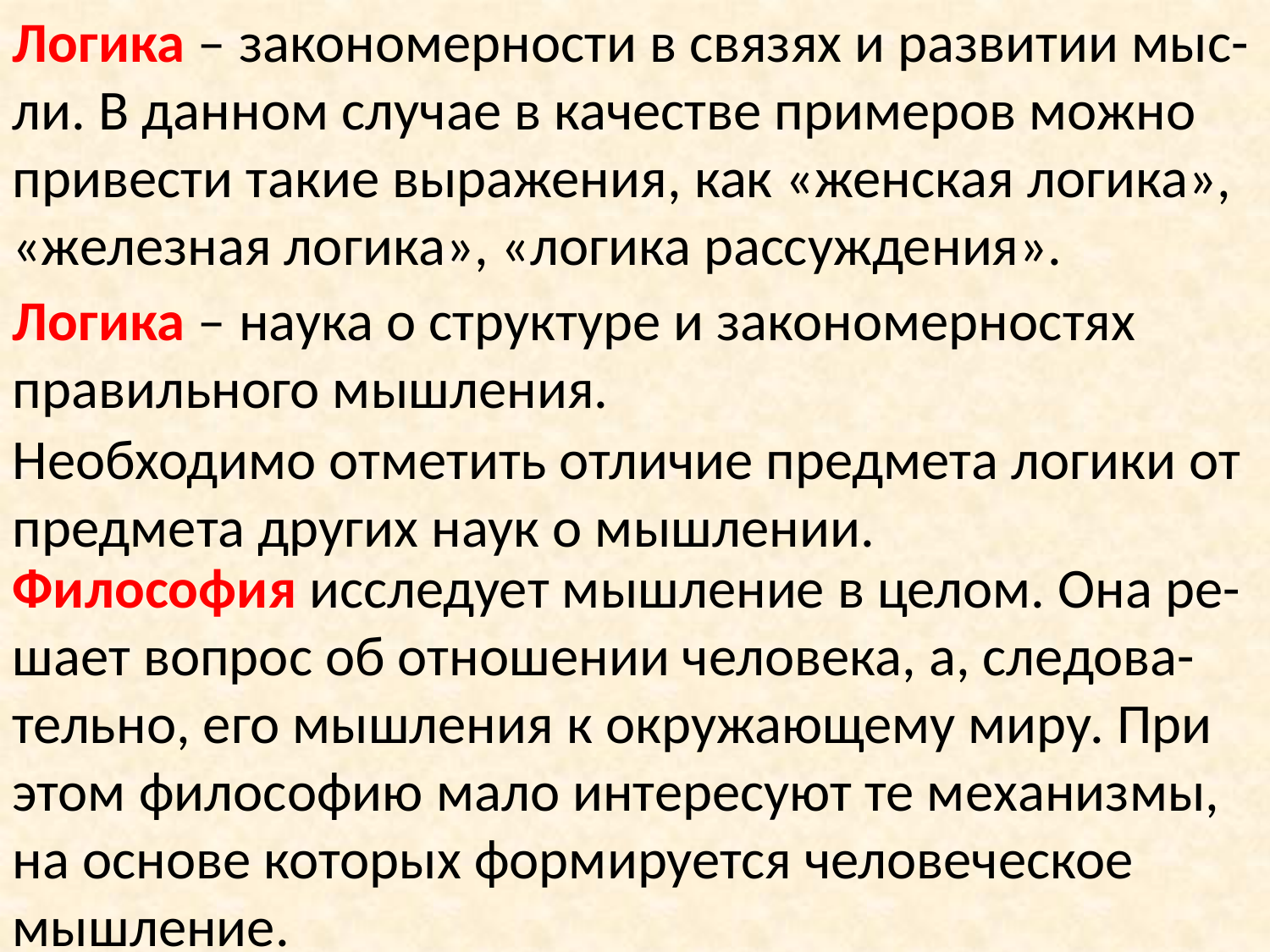

Логика – закономерности в связях и развитии мыс-ли. В данном случае в качестве примеров можно привести такие выражения, как «женская логика», «железная логика», «логика рассуждения».
Логика – наука о структуре и закономерностях правильного мышления.
Необходимо отметить отличие предмета логики от предмета других наук о мышлении.
Философия исследует мышление в целом. Она ре-шает вопрос об отношении человека, а, следова-тельно, его мышления к окружающему миру. При этом философию мало интересуют те механизмы, на основе которых формируется человеческое мышление.